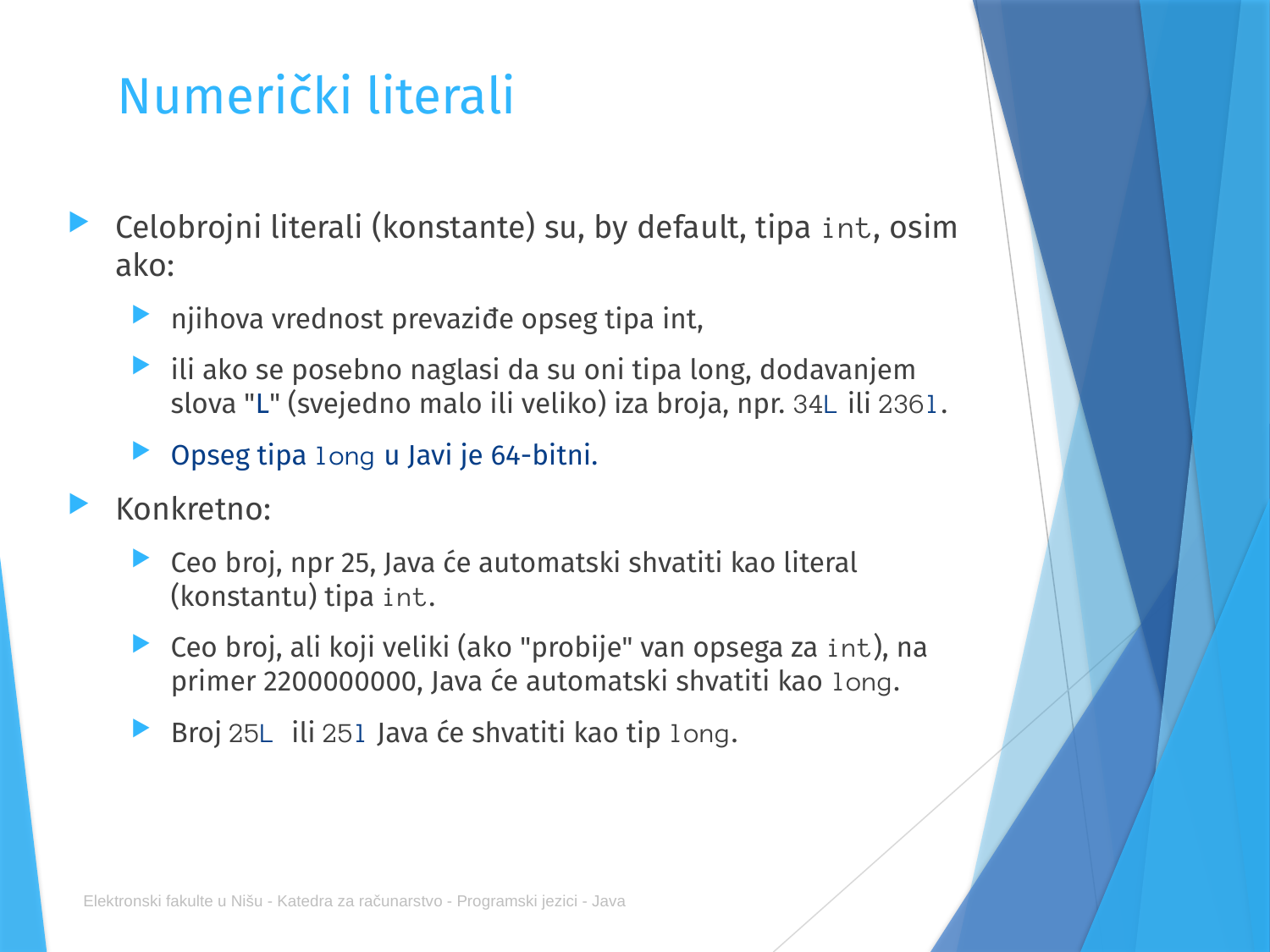

# Numerički literali
Celobrojni literali (konstante) su, by default, tipa int, osim ako:
njihova vrednost prevaziđe opseg tipa int,
ili ako se posebno naglasi da su oni tipa long, dodavanjem slova "L" (svejedno malo ili veliko) iza broja, npr. 34L ili 236l.
Opseg tipa long u Javi je 64-bitni.
Konkretno:
Ceo broj, npr 25, Java će automatski shvatiti kao literal (konstantu) tipa int.
Ceo broj, ali koji veliki (ako "probije" van opsega za int), na primer 2200000000, Java će automatski shvatiti kao long.
Broj 25L ili 25l Java će shvatiti kao tip long.
Elektronski fakulte u Nišu - Katedra za računarstvo - Programski jezici - Java